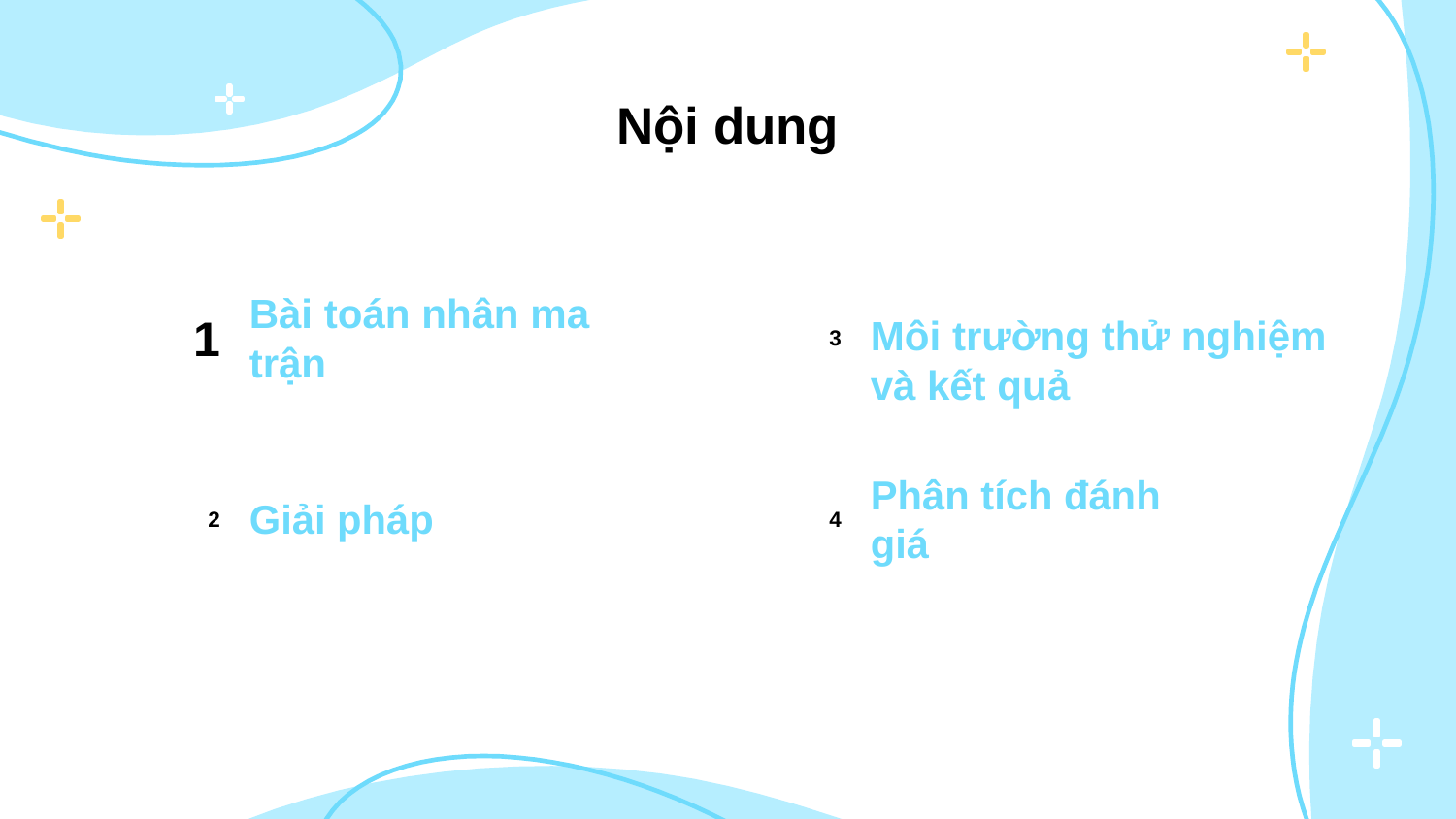

Nội dung

# 1
Bài toán nhân ma trận
3
Môi trường thử nghiệm và kết quả
2
Giải pháp
4
Phân tích đánh giá